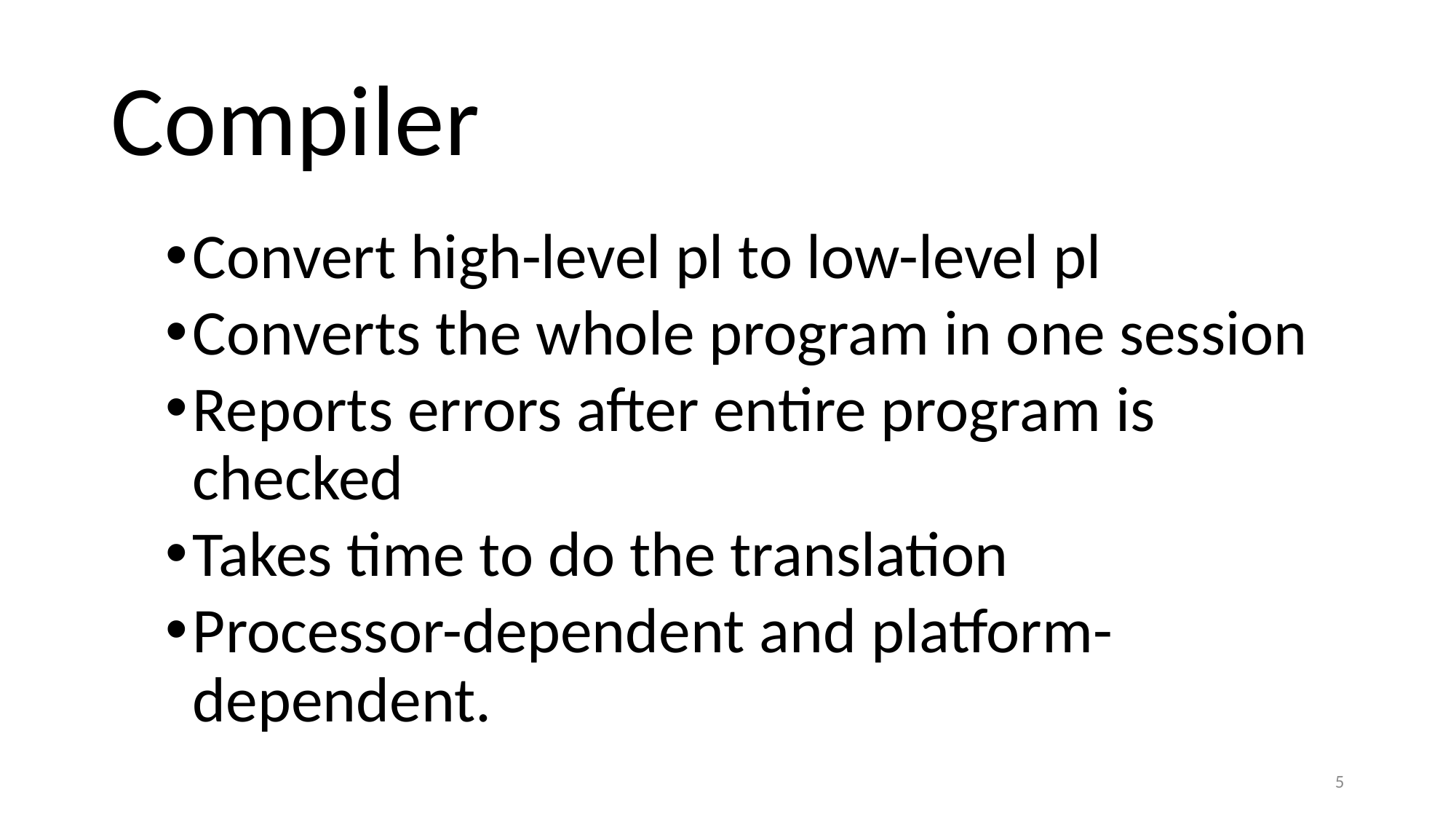

# Compiler
Convert high-level pl to low-level pl
Converts the whole program in one session
Reports errors after entire program is checked
Takes time to do the translation
Processor-dependent and platform-dependent.
5